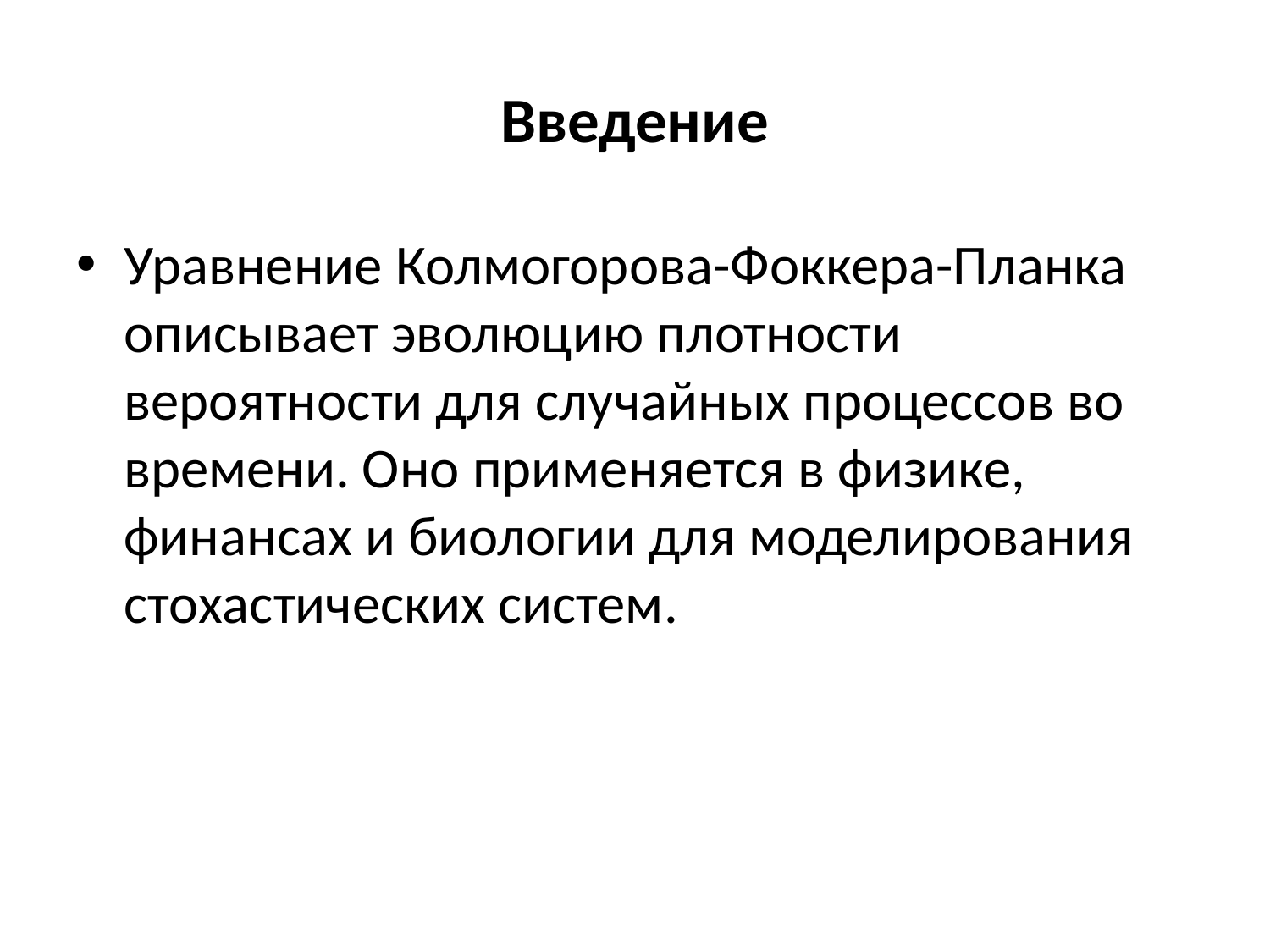

# Введение
Уравнение Колмогорова-Фоккера-Планка описывает эволюцию плотности вероятности для случайных процессов во времени. Оно применяется в физике, финансах и биологии для моделирования стохастических систем.